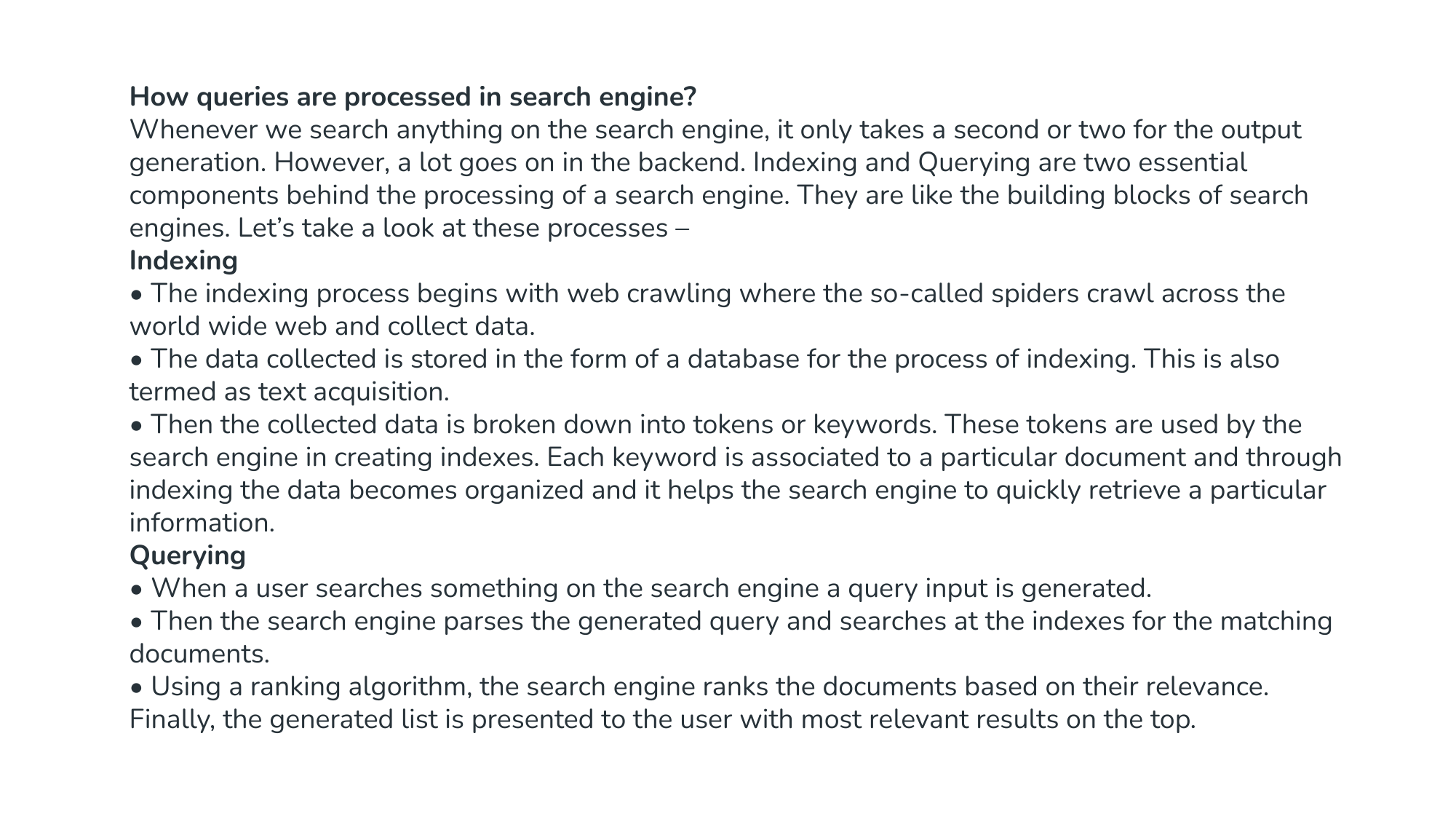

How queries are processed in search engine?
Whenever we search anything on the search engine, it only takes a second or two for the output generation. However, a lot goes on in the backend. Indexing and Querying are two essential components behind the processing of a search engine. They are like the building blocks of search engines. Let’s take a look at these processes –
Indexing
• The indexing process begins with web crawling where the so-called spiders crawl across the world wide web and collect data.
• The data collected is stored in the form of a database for the process of indexing. This is also termed as text acquisition.
• Then the collected data is broken down into tokens or keywords. These tokens are used by the search engine in creating indexes. Each keyword is associated to a particular document and through indexing the data becomes organized and it helps the search engine to quickly retrieve a particular information.
Querying
• When a user searches something on the search engine a query input is generated.
• Then the search engine parses the generated query and searches at the indexes for the matching documents.
• Using a ranking algorithm, the search engine ranks the documents based on their relevance. Finally, the generated list is presented to the user with most relevant results on the top.